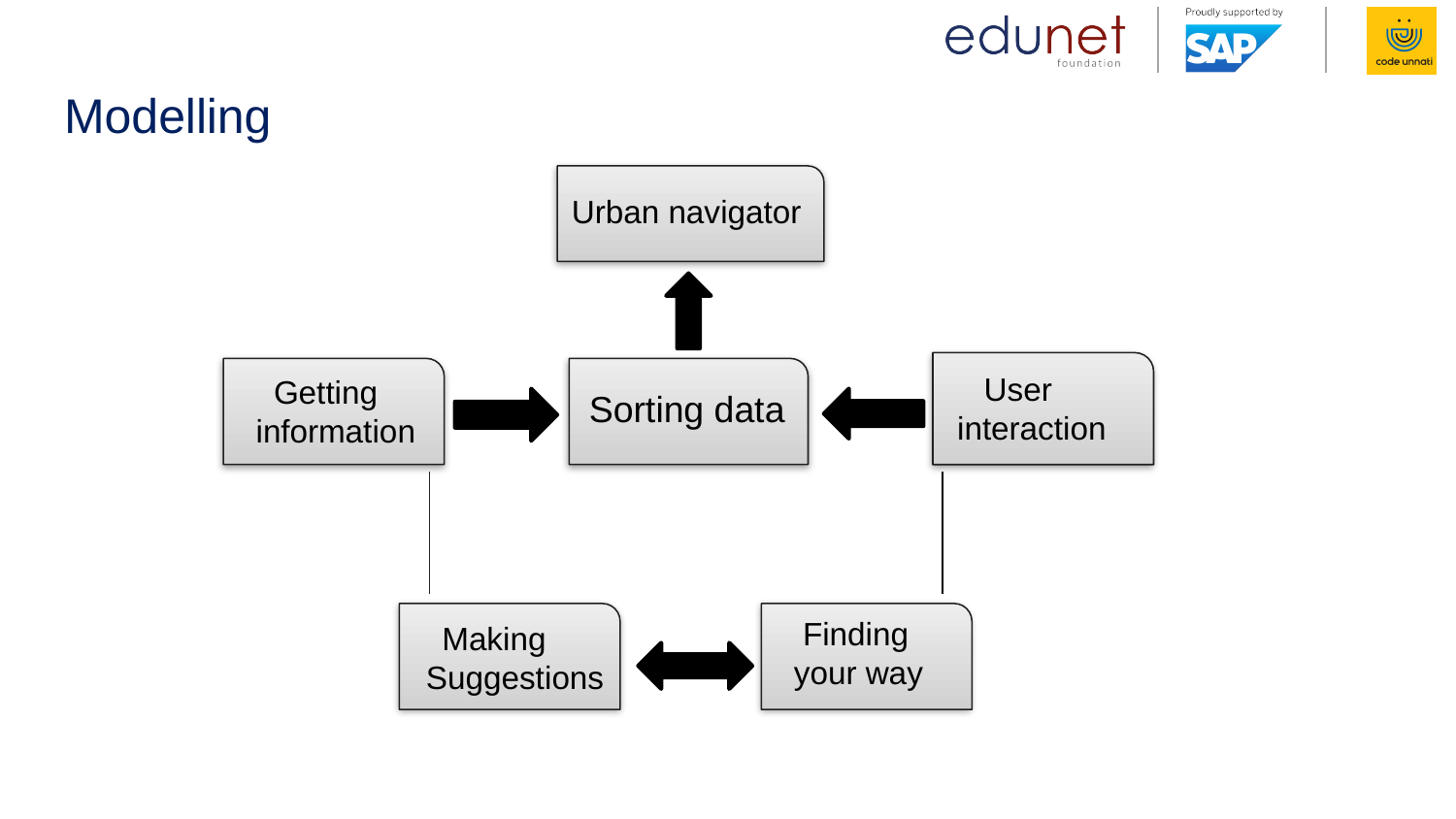

# Modelling

Urban navigator

   User
interaction
  Getting
information
Sorting data

 Finding
your way
  Making
Suggestions